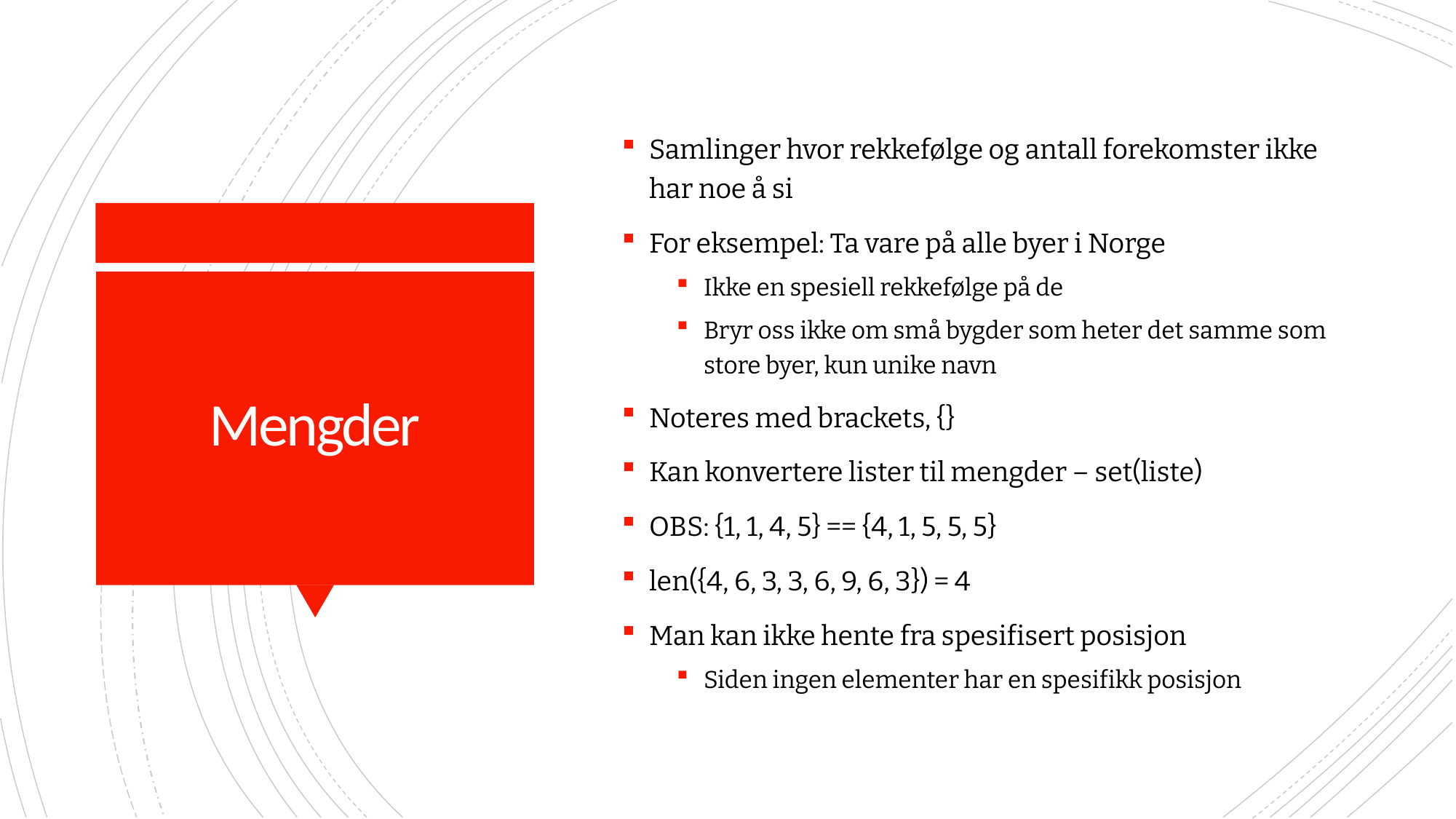

Samlinger hvor rekkefølge og antall forekomster ikke har noe å si
For eksempel: Ta vare på alle byer i Norge
Ikke en spesiell rekkefølge på de
Bryr oss ikke om små bygder som heter det samme som store byer, kun unike navn
Noteres med brackets, {}
Kan konvertere lister til mengder – set(liste)
OBS: {1, 1, 4, 5} == {4, 1, 5, 5, 5}
len({4, 6, 3, 3, 6, 9, 6, 3}) = 4
Man kan ikke hente fra spesifisert posisjon
Siden ingen elementer har en spesifikk posisjon
# Mengder